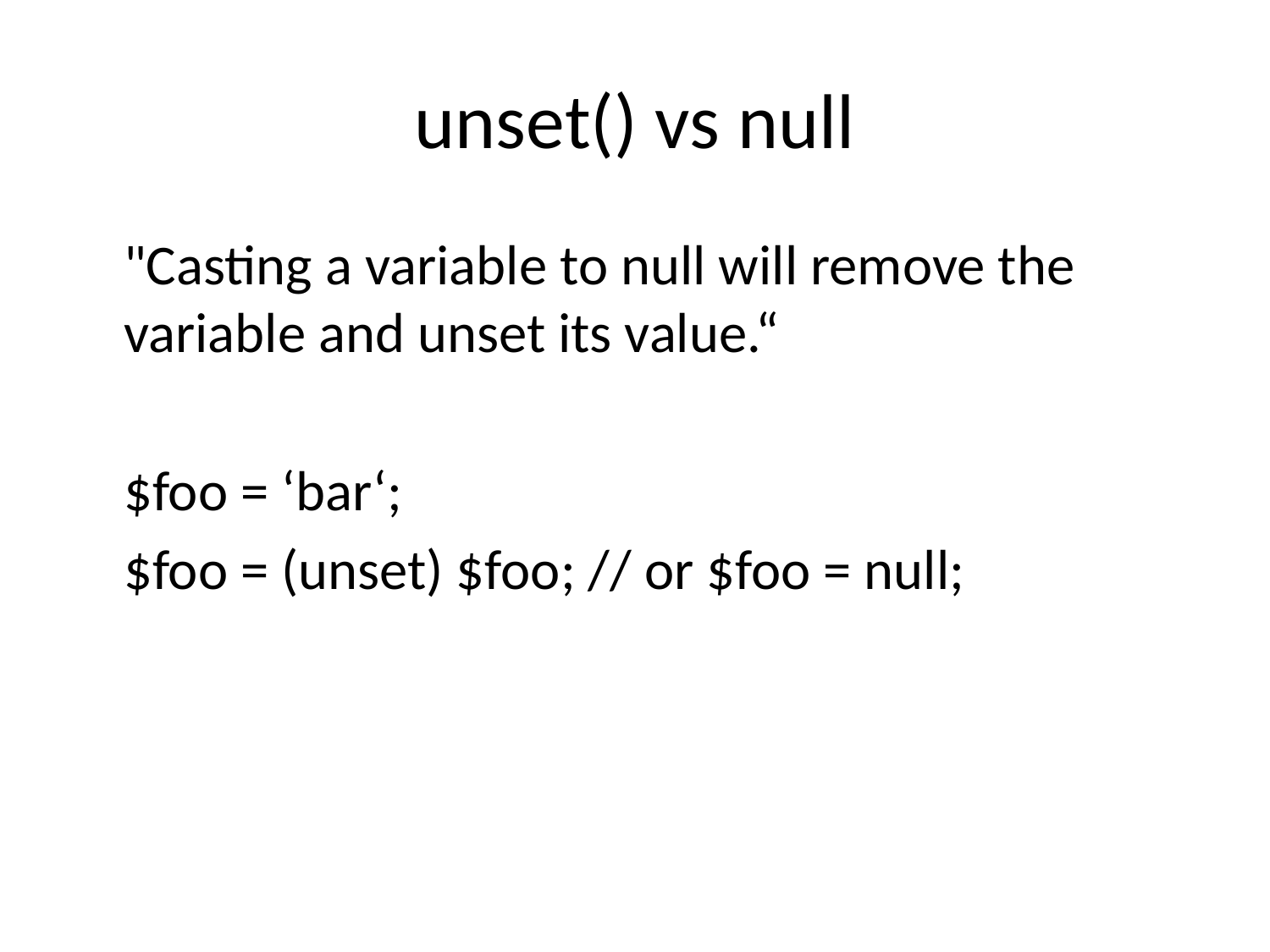

# unset() vs null
	"Casting a variable to null will remove the variable and unset its value.“

	$foo = ‘bar‘;
	$foo = (unset) $foo; // or $foo = null;